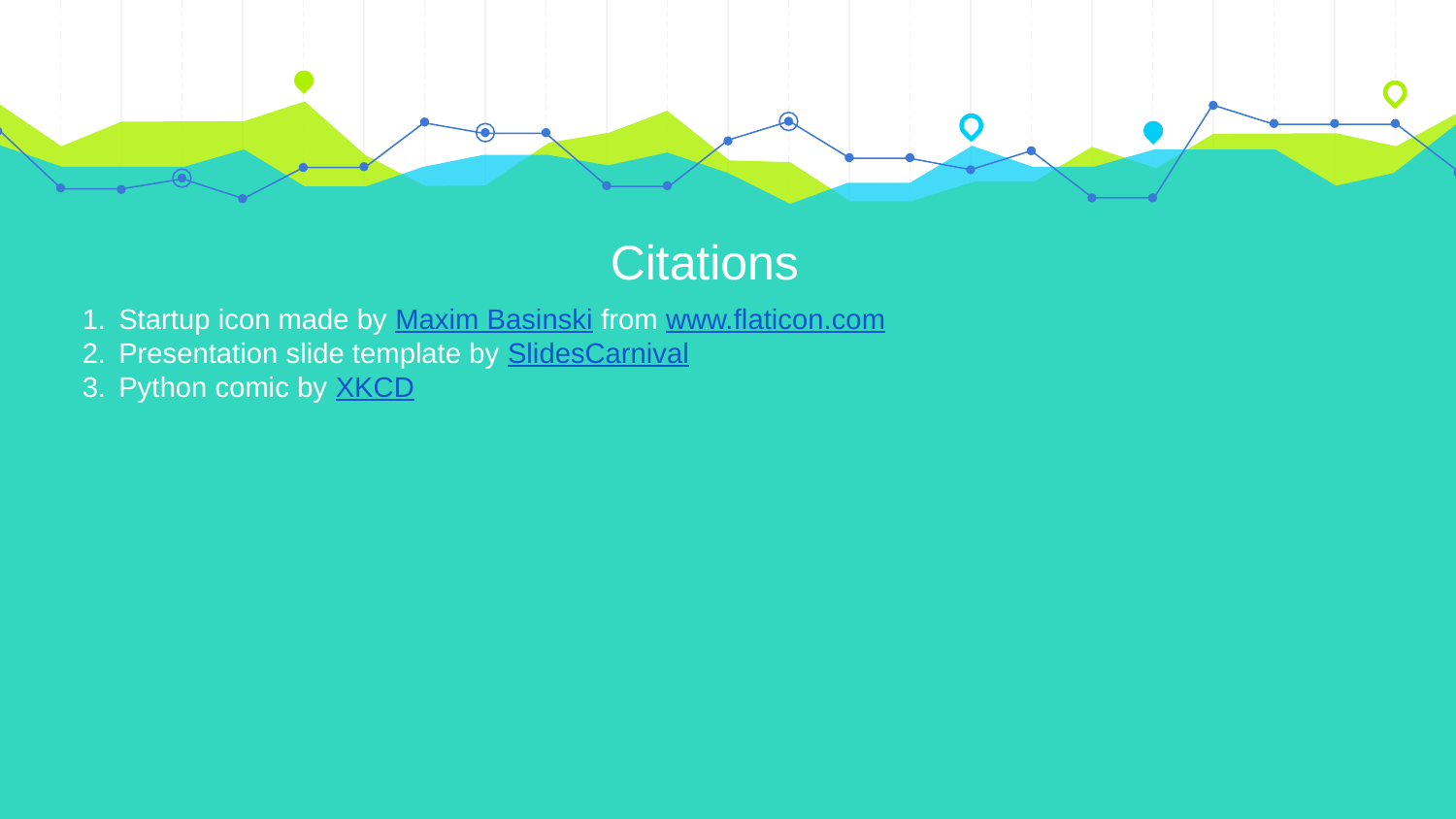

Citations
Startup icon made by Maxim Basinski from www.flaticon.com
Presentation slide template by SlidesCarnival
Python comic by XKCD